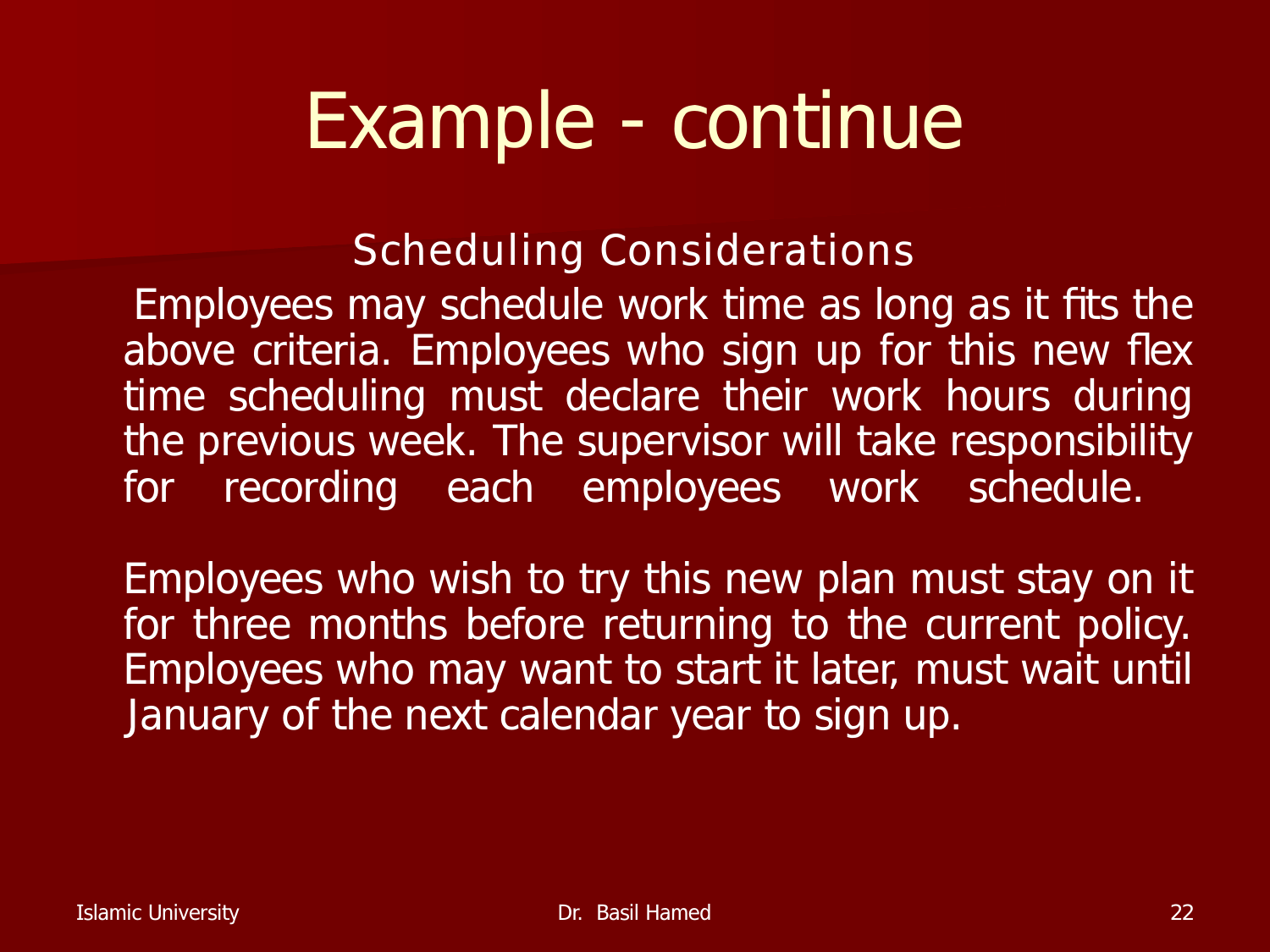

# Example - continue
Scheduling Considerations
    Employees may schedule work time as long as it fits the above criteria. Employees who sign up for this new flex time scheduling must declare their work hours during the previous week. The supervisor will take responsibility for recording each employees work schedule.
Employees who wish to try this new plan must stay on it for three months before returning to the current policy. Employees who may want to start it later, must wait until January of the next calendar year to sign up.

Islamic University
Dr.  Basil Hamed
22